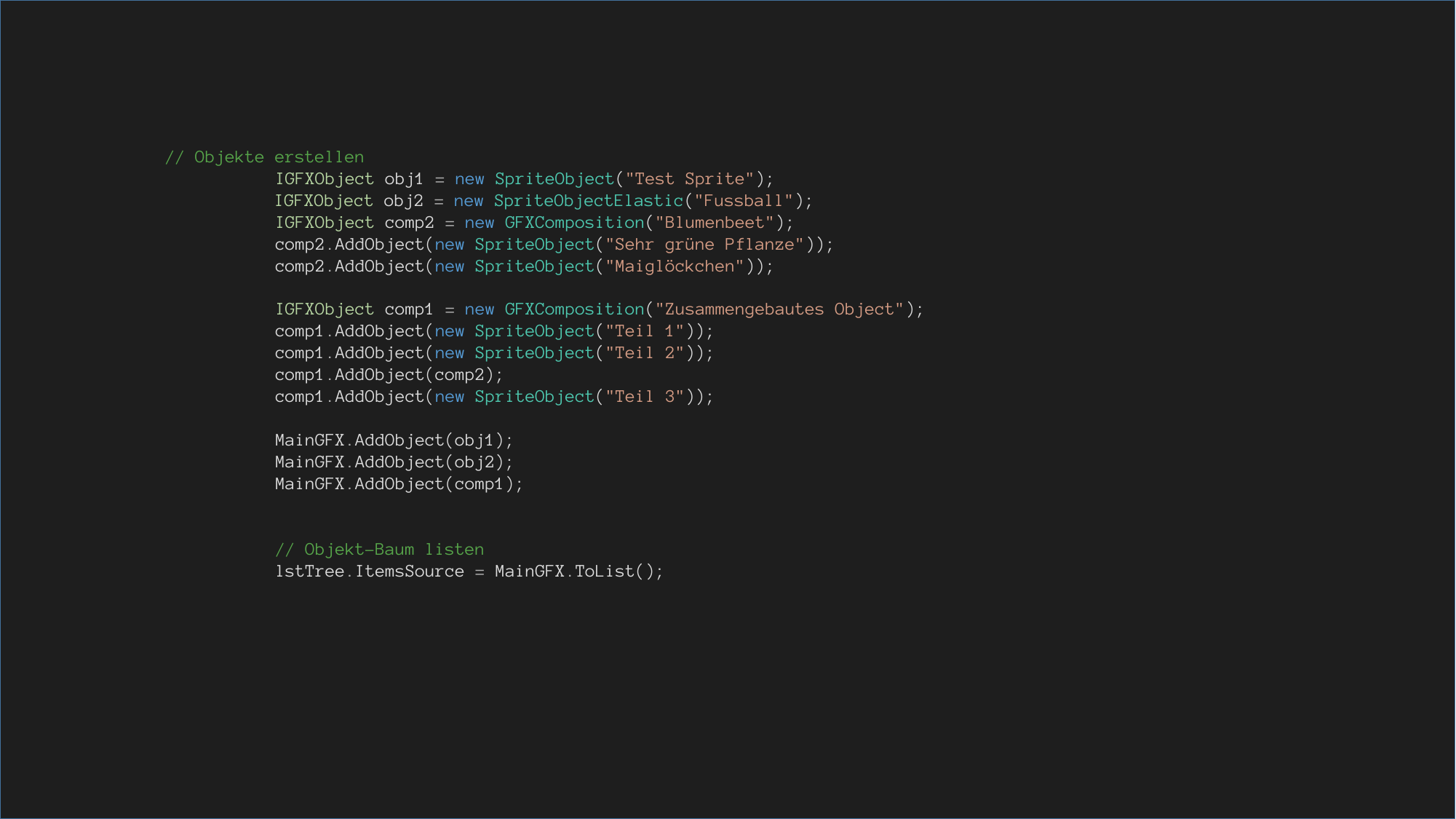

// Objekte erstellen
            IGFXObject obj1 = new SpriteObject("Test Sprite");
	 IGFXObject obj2 = new SpriteObjectElastic("Fussball");
            IGFXObject comp2 = new GFXComposition("Blumenbeet");
            comp2.AddObject(new SpriteObject("Sehr grüne Pflanze"));
            comp2.AddObject(new SpriteObject("Maiglöckchen"));

            IGFXObject comp1 = new GFXComposition("Zusammengebautes Object");
            comp1.AddObject(new SpriteObject("Teil 1"));
            comp1.AddObject(new SpriteObject("Teil 2"));
            comp1.AddObject(comp2);
            comp1.AddObject(new SpriteObject("Teil 3"));

            MainGFX.AddObject(obj1);
            MainGFX.AddObject(obj2);
            MainGFX.AddObject(comp1);

            // Objekt-Baum listen
            lstTree.ItemsSource = MainGFX.ToList();